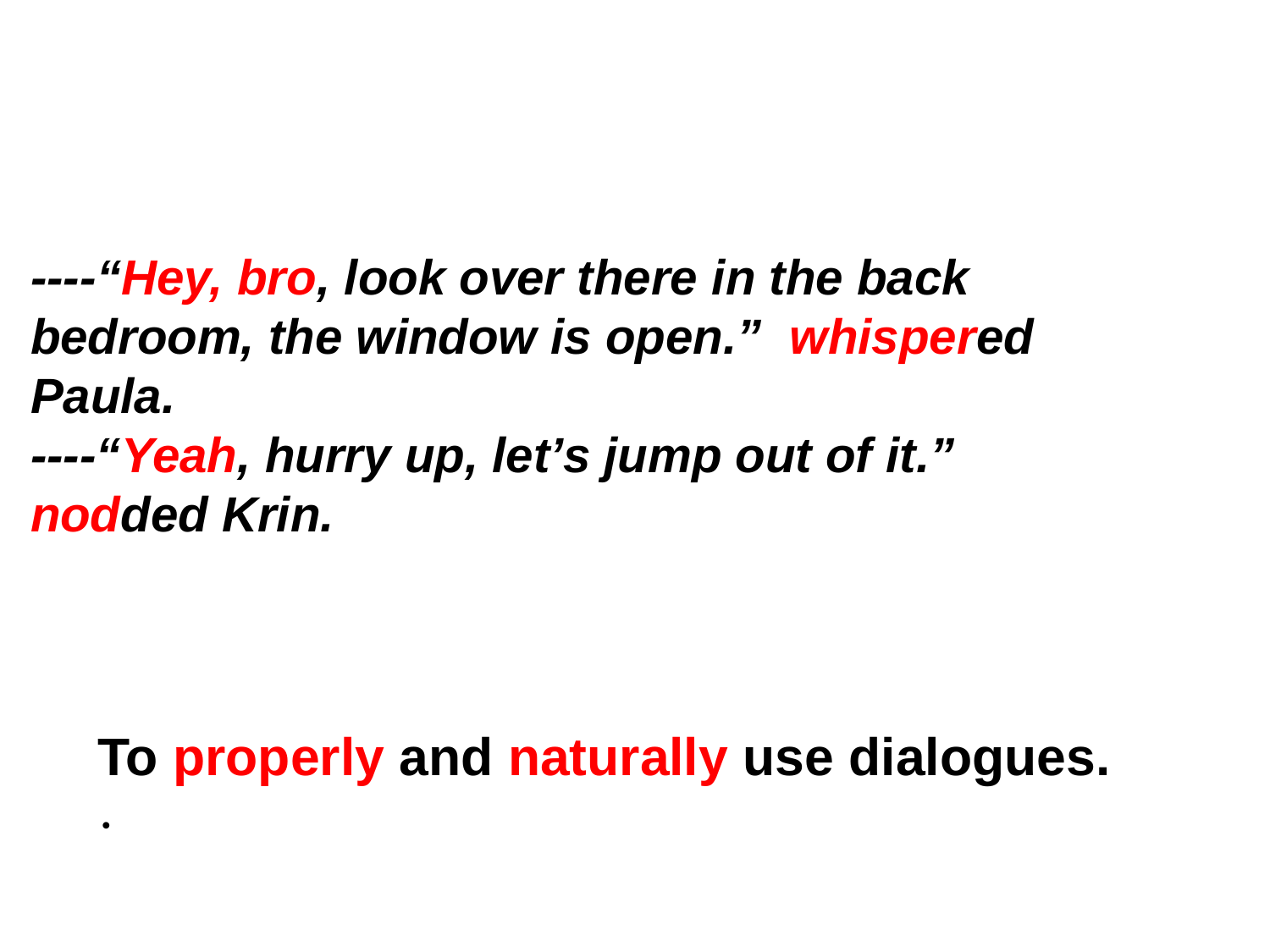

----“Hey, bro, look over there in the back bedroom, the window is open.”  whispered Paula.
----“Yeah, hurry up, let’s jump out of it.”  nodded Krin.
To properly and naturally use dialogues.
.